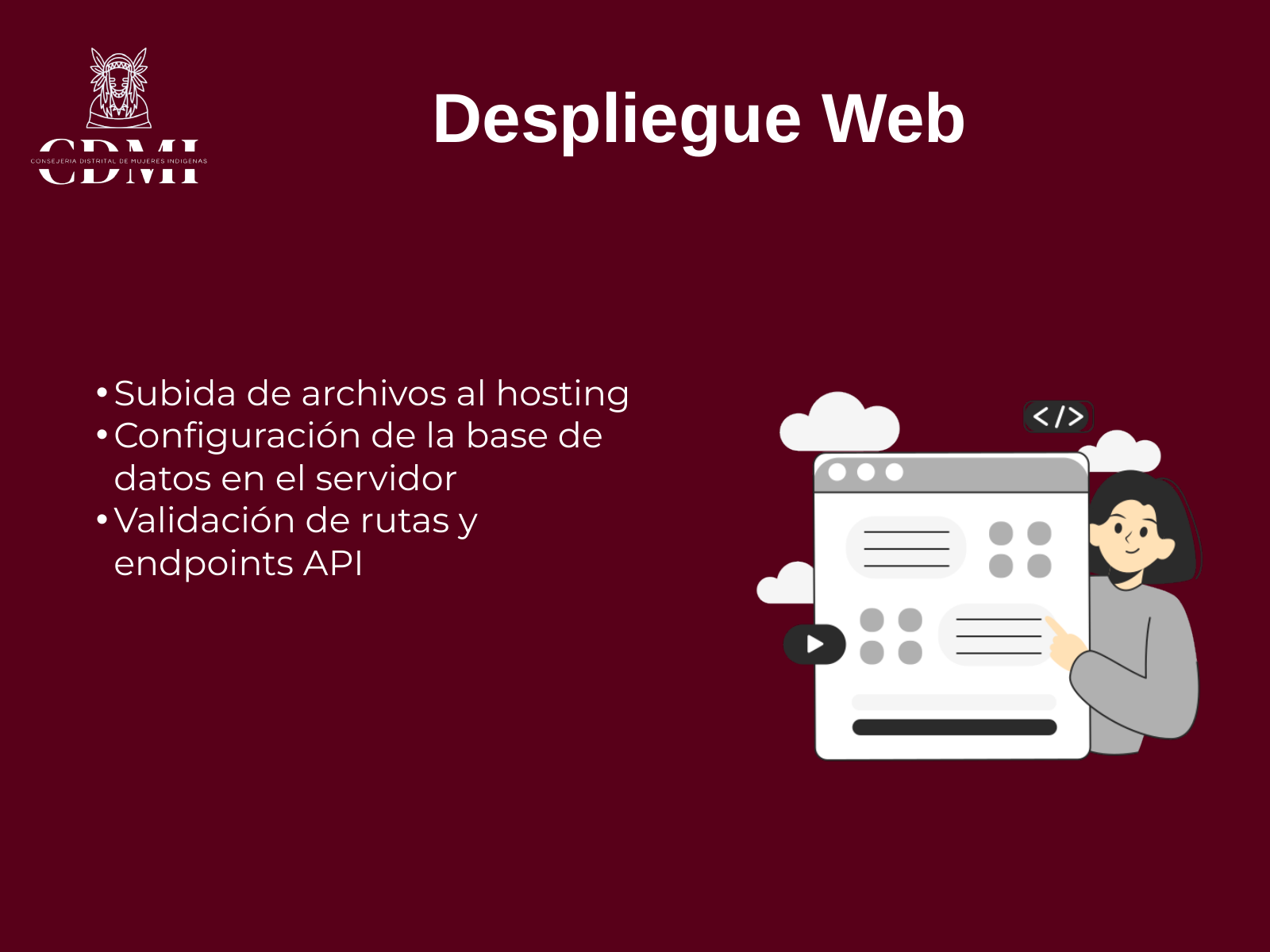

Despliegue Web
Subida de archivos al hosting
Configuración de la base de datos en el servidor
Validación de rutas y endpoints API